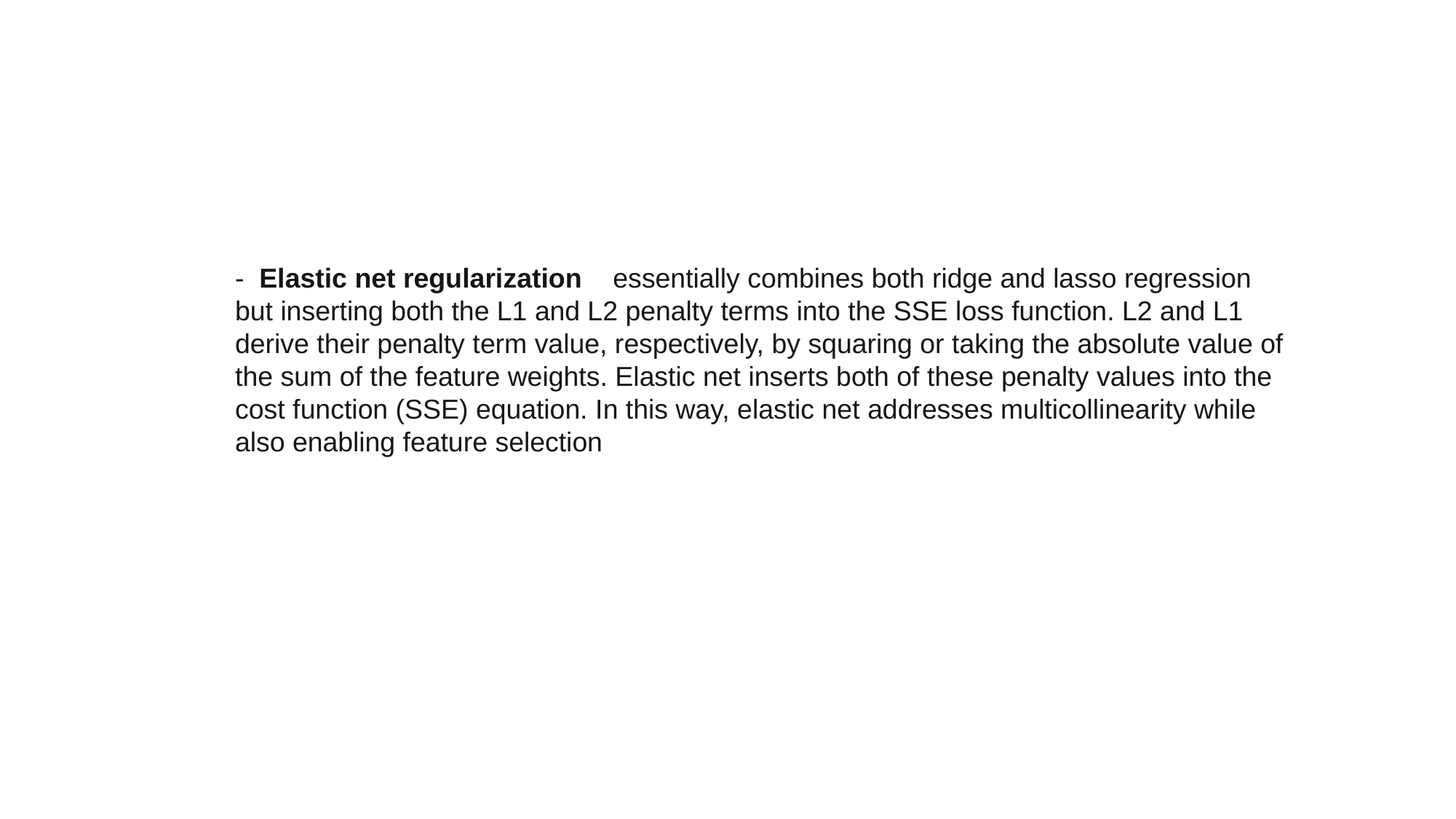

-  Elastic net regularization    essentially combines both ridge and lasso regression but inserting both the L1 and L2 penalty terms into the SSE loss function. L2 and L1 derive their penalty term value, respectively, by squaring or taking the absolute value of the sum of the feature weights. Elastic net inserts both of these penalty values into the cost function (SSE) equation. In this way, elastic net addresses multicollinearity while also enabling feature selection